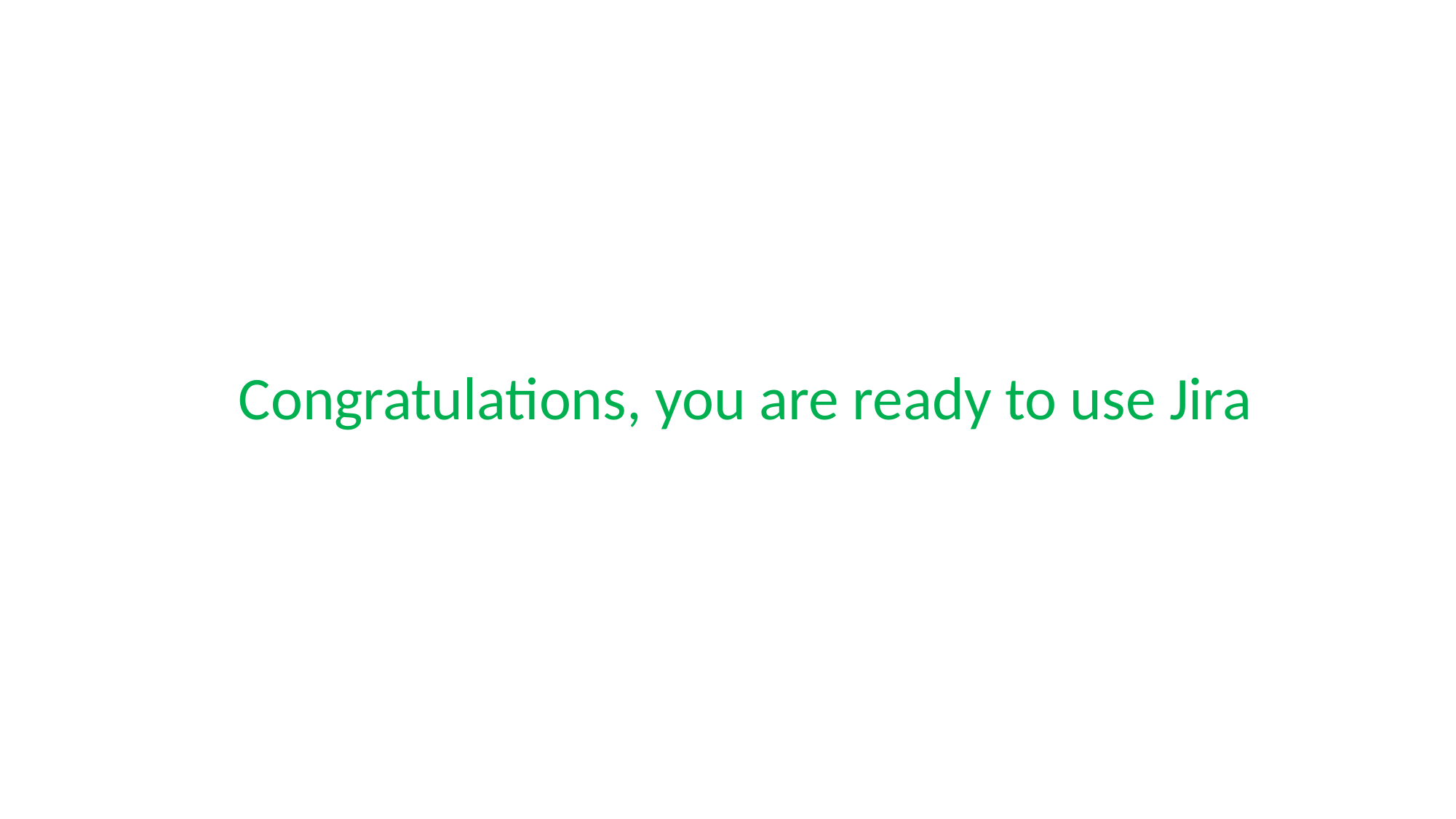

Congratulations, you are ready to use Jira